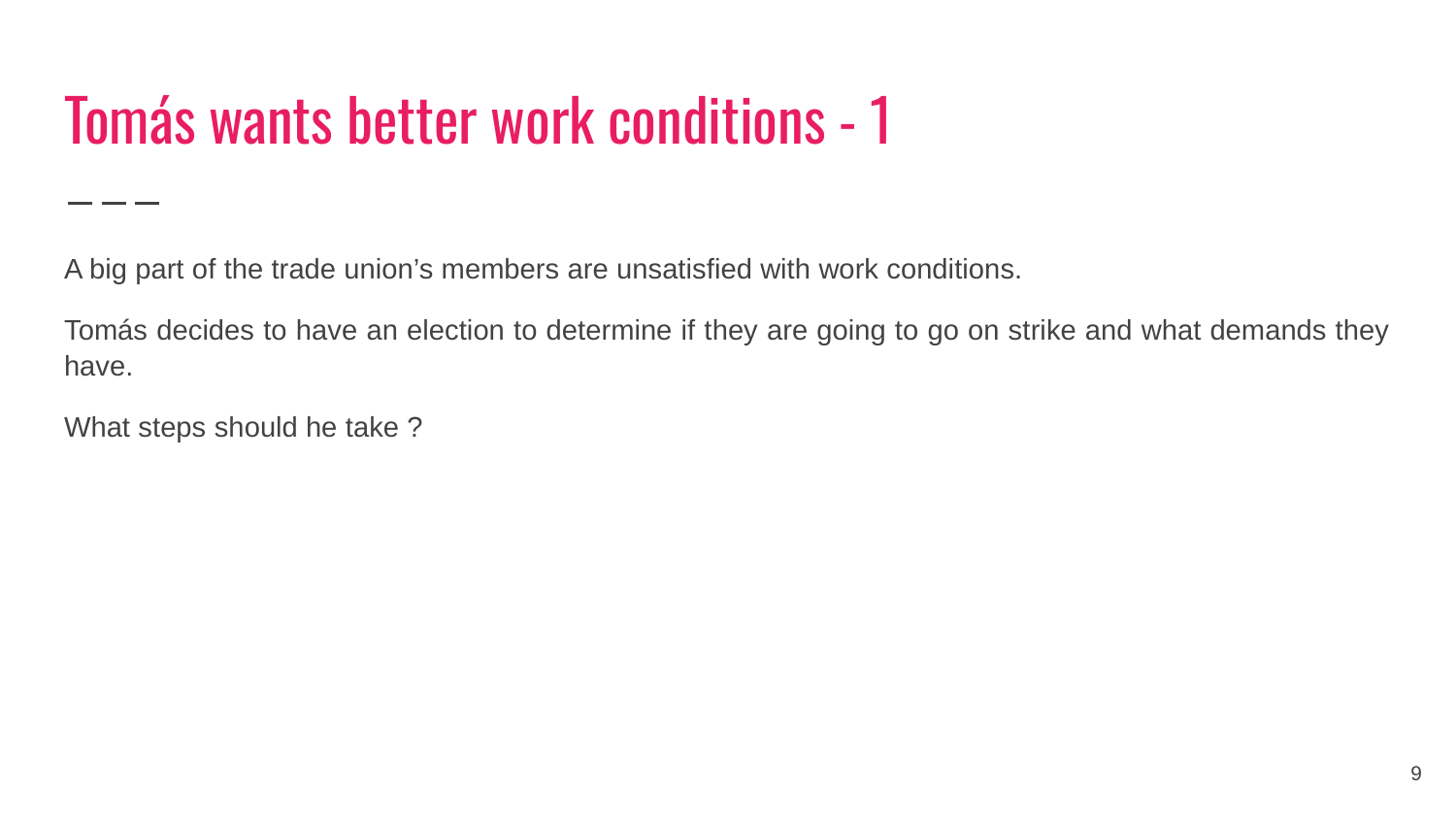

# Tomás wants better work conditions - 1
A big part of the trade union’s members are unsatisfied with work conditions.
Tomás decides to have an election to determine if they are going to go on strike and what demands they have.
What steps should he take ?
9